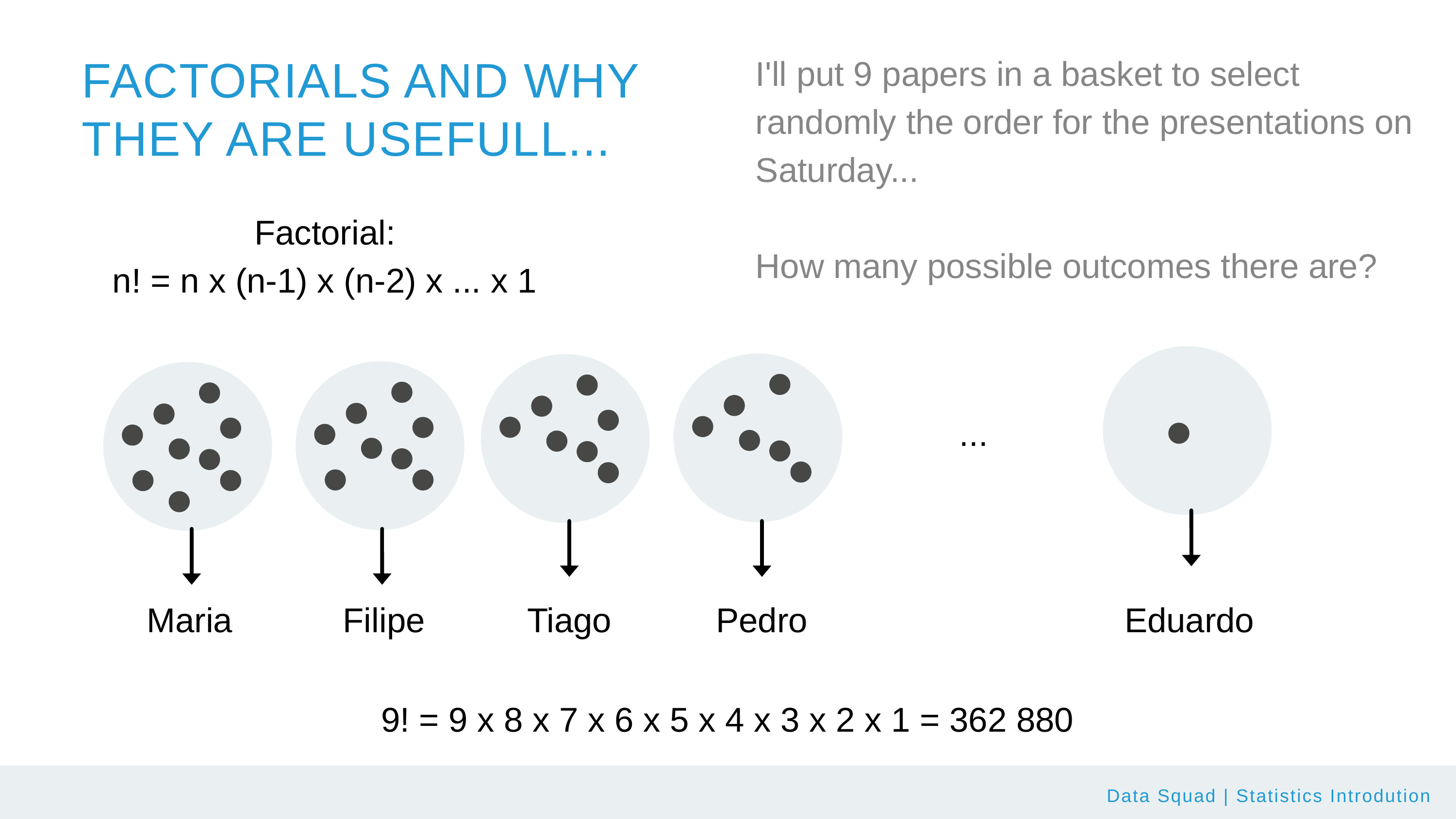

I'll put 9 papers in a basket to select randomly the order for the presentations on Saturday...

How many possible outcomes there are?
FACTORIALS AND WHY THEY ARE USEFULL...
Factorial:
n! = n x (n-1) x (n-2) x ... x 1

...

Maria
Filipe
Tiago
Pedro
Eduardo
9! = 9 x 8 x 7 x 6 x 5 x 4 x 3 x 2 x 1 = 362 880

Data Squad | Statistics Introdution